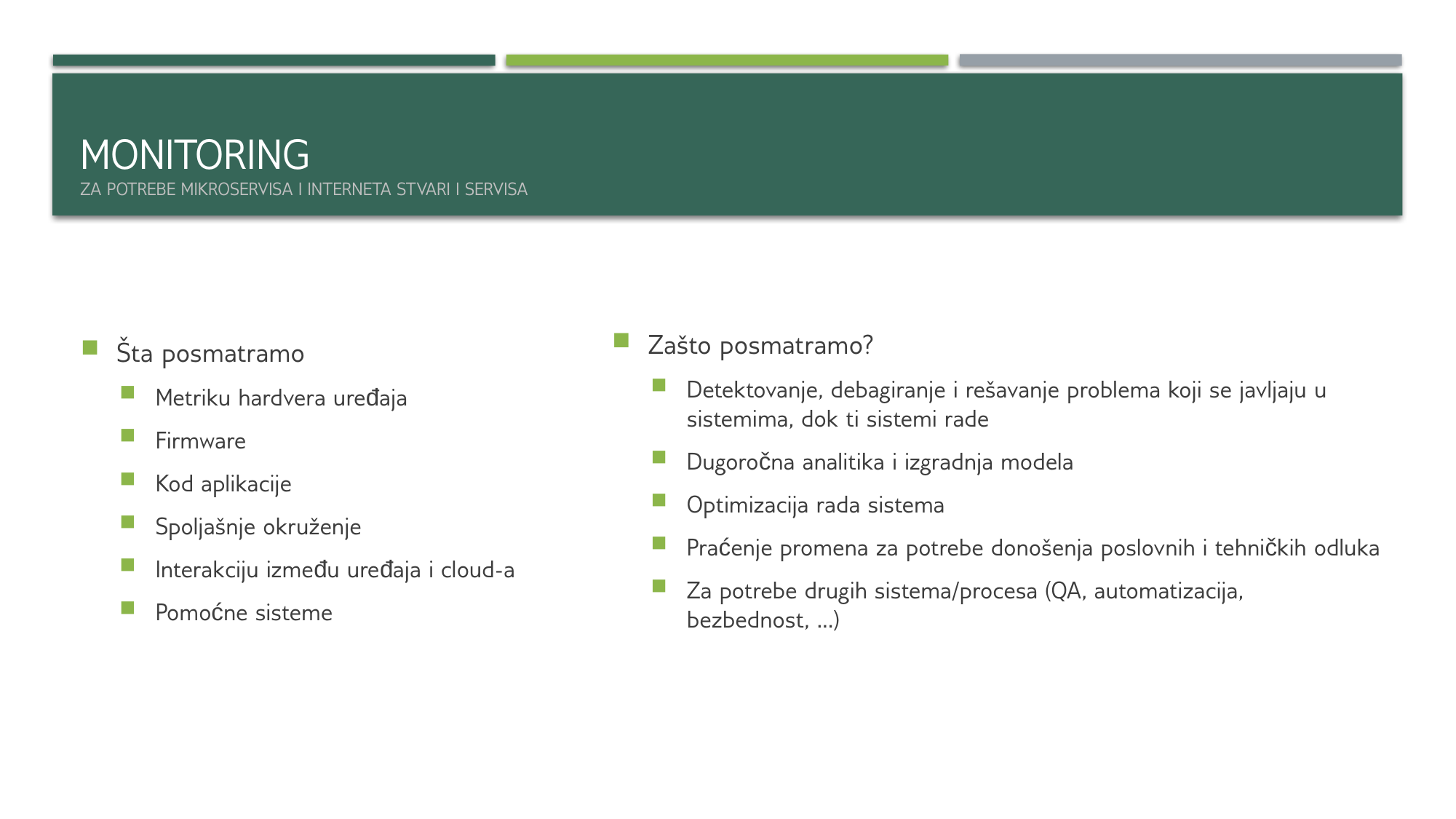

# Monitoring Za potrebe mikroservisa i interneta stvari i servisa
Šta posmatramo
Metriku hardvera uređaja
Firmware
Kod aplikacije
Spoljašnje okruženje
Interakciju između uređaja i cloud-a
Pomoćne sisteme
Zašto posmatramo?
Detektovanje, debagiranje i rešavanje problema koji se javljaju u sistemima, dok ti sistemi rade
Dugoročna analitika i izgradnja modela
Optimizacija rada sistema
Praćenje promena za potrebe donošenja poslovnih i tehničkih odluka
Za potrebe drugih sistema/procesa (QA, automatizacija, bezbednost, ...)